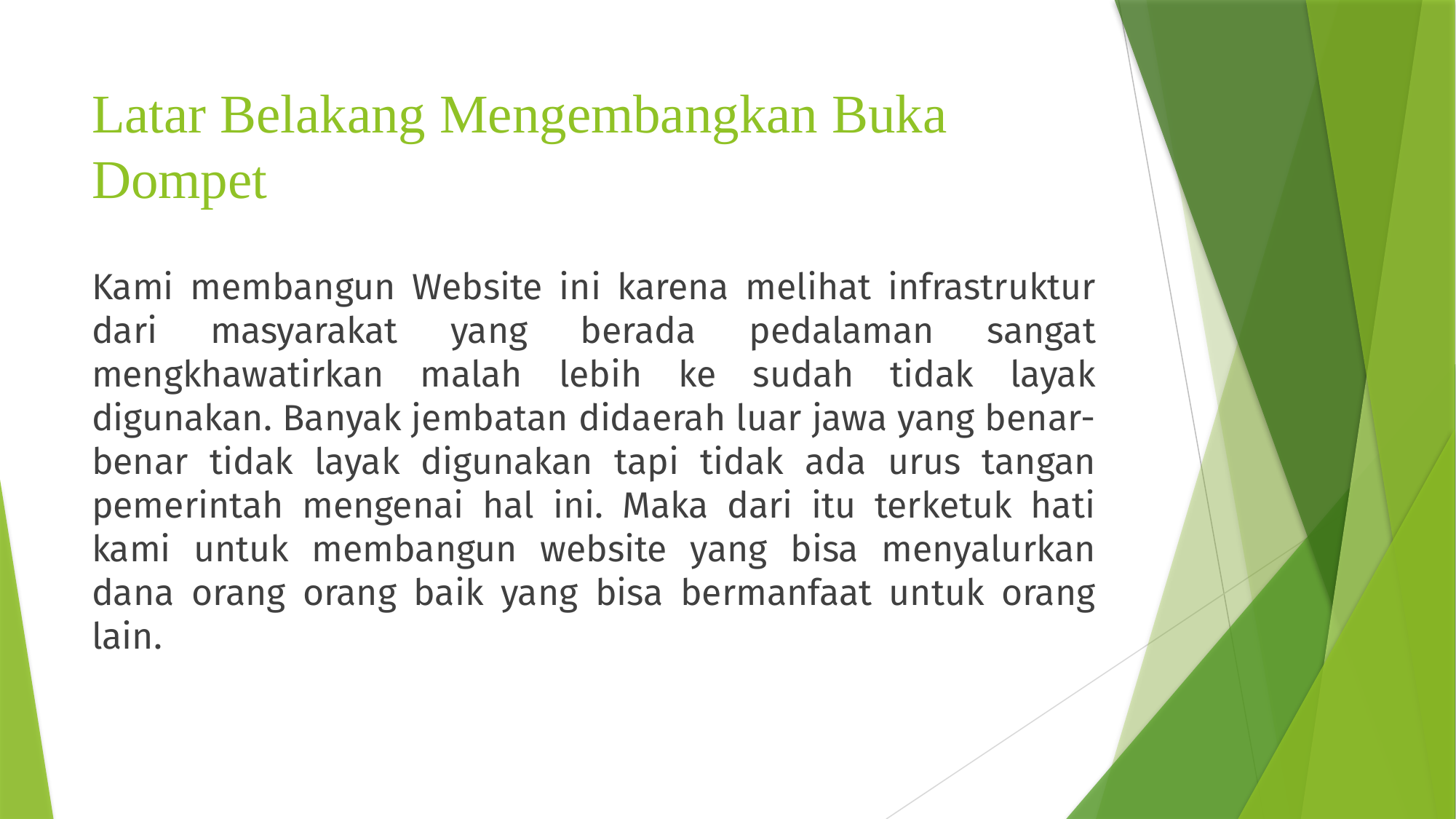

# Latar Belakang Mengembangkan Buka Dompet
Kami membangun Website ini karena melihat infrastruktur dari masyarakat yang berada pedalaman sangat mengkhawatirkan malah lebih ke sudah tidak layak digunakan. Banyak jembatan didaerah luar jawa yang benar-benar tidak layak digunakan tapi tidak ada urus tangan pemerintah mengenai hal ini. Maka dari itu terketuk hati kami untuk membangun website yang bisa menyalurkan dana orang orang baik yang bisa bermanfaat untuk orang lain.